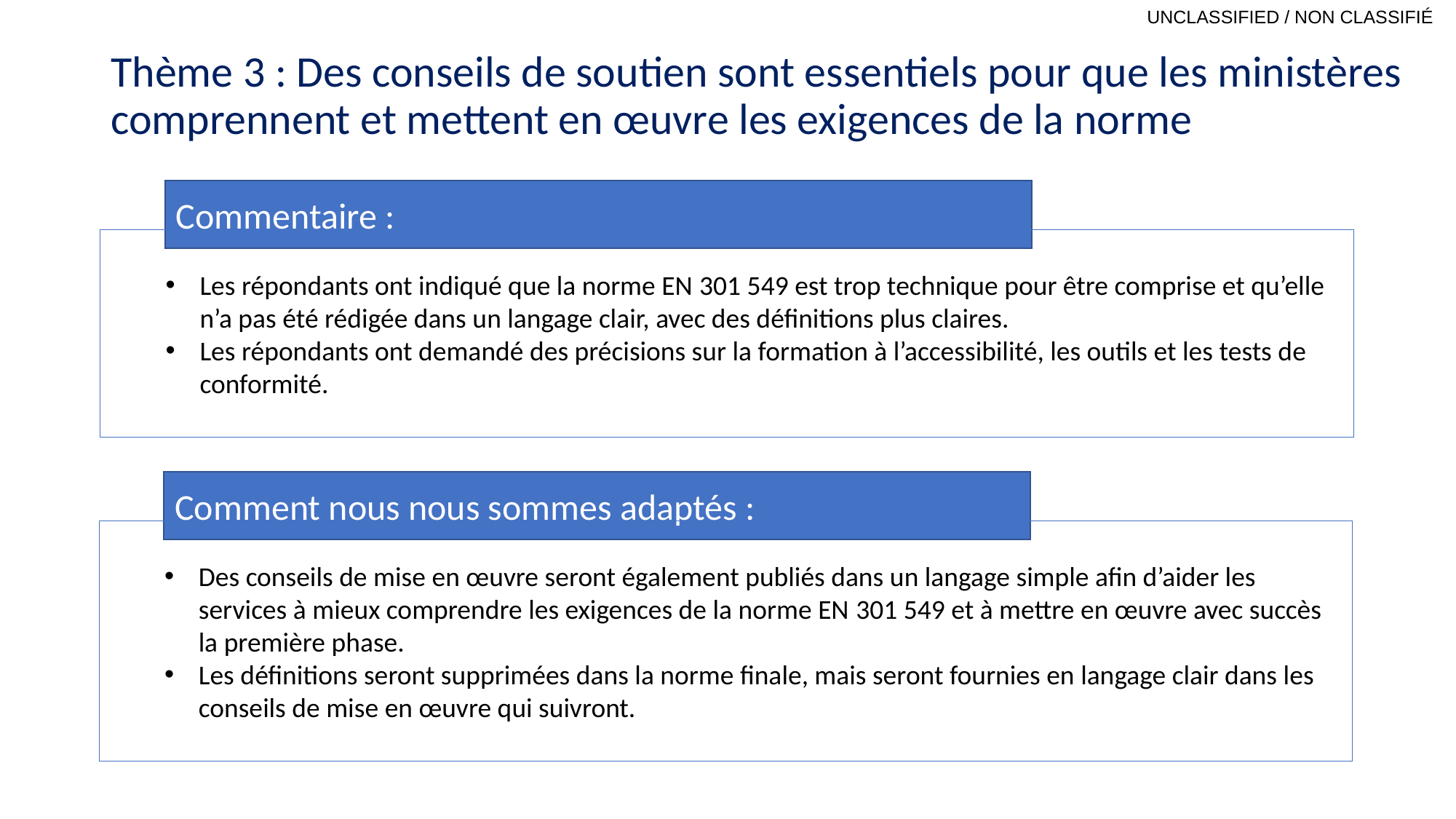

# Thème 3 : Des conseils de soutien sont essentiels pour que les ministères comprennent et mettent en œuvre les exigences de la norme
Commentaire :

Les répondants ont indiqué que la norme EN 301 549 est trop technique pour être comprise et qu’elle n’a pas été rédigée dans un langage clair, avec des définitions plus claires.
Les répondants ont demandé des précisions sur la formation à l’accessibilité, les outils et les tests de conformité.

Comment nous nous sommes adaptés :

Des conseils de mise en œuvre seront également publiés dans un langage simple afin d’aider les services à mieux comprendre les exigences de la norme EN 301 549 et à mettre en œuvre avec succès la première phase.
Les définitions seront supprimées dans la norme finale, mais seront fournies en langage clair dans les conseils de mise en œuvre qui suivront.